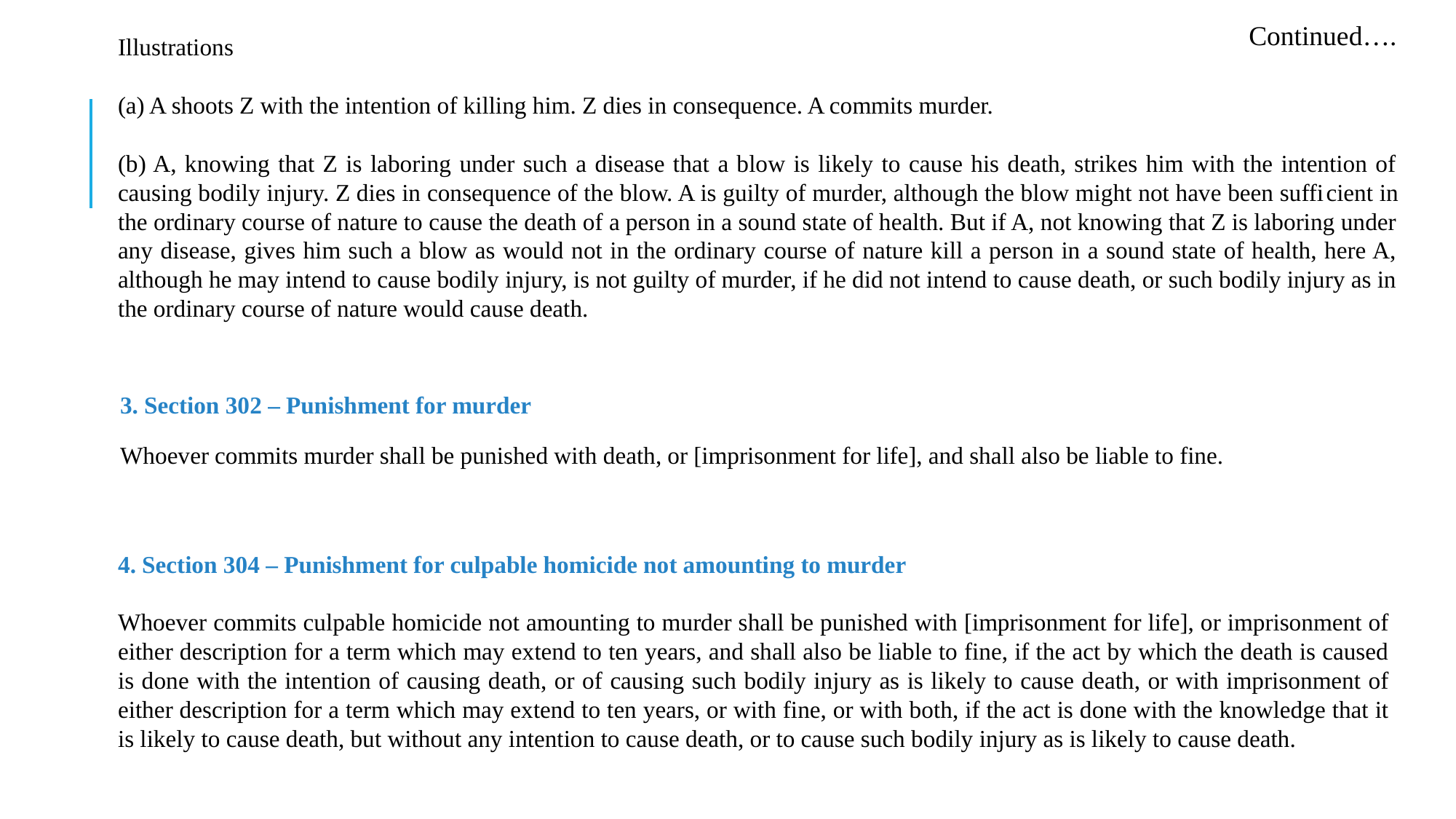

Continued….
Illustrations

(a) A shoots Z with the intention of killing him. Z dies in consequence. A commits murder.

(b) A, knowing that Z is laboring under such a disease that a blow is likely to cause his death, strikes him with the intention of causing bodily injury. Z dies in consequence of the blow. A is guilty of murder, although the blow might not have been suffi­cient in the ordinary course of nature to cause the death of a person in a sound state of health. But if A, not knowing that Z is laboring under any disease, gives him such a blow as would not in the ordinary course of nature kill a person in a sound state of health, here A, although he may intend to cause bodily injury, is not guilty of murder, if he did not intend to cause death, or such bodily injury as in the ordinary course of nature would cause death.
3. Section 302 – Punishment for murder
Whoever commits murder shall be punished with death, or [imprisonment for life], and shall also be liable to fine.
4. Section 304 – Punishment for culpable homicide not amounting to murder

Whoever commits culpable homicide not amounting to murder shall be punished with [imprisonment for life], or imprisonment of either description for a term which may extend to ten years, and shall also be liable to fine, if the act by which the death is caused is done with the intention of causing death, or of causing such bodily injury as is likely to cause death, or with imprisonment of either description for a term which may extend to ten years, or with fine, or with both, if the act is done with the knowledge that it is likely to cause death, but without any intention to cause death, or to cause such bodily injury as is likely to cause death.